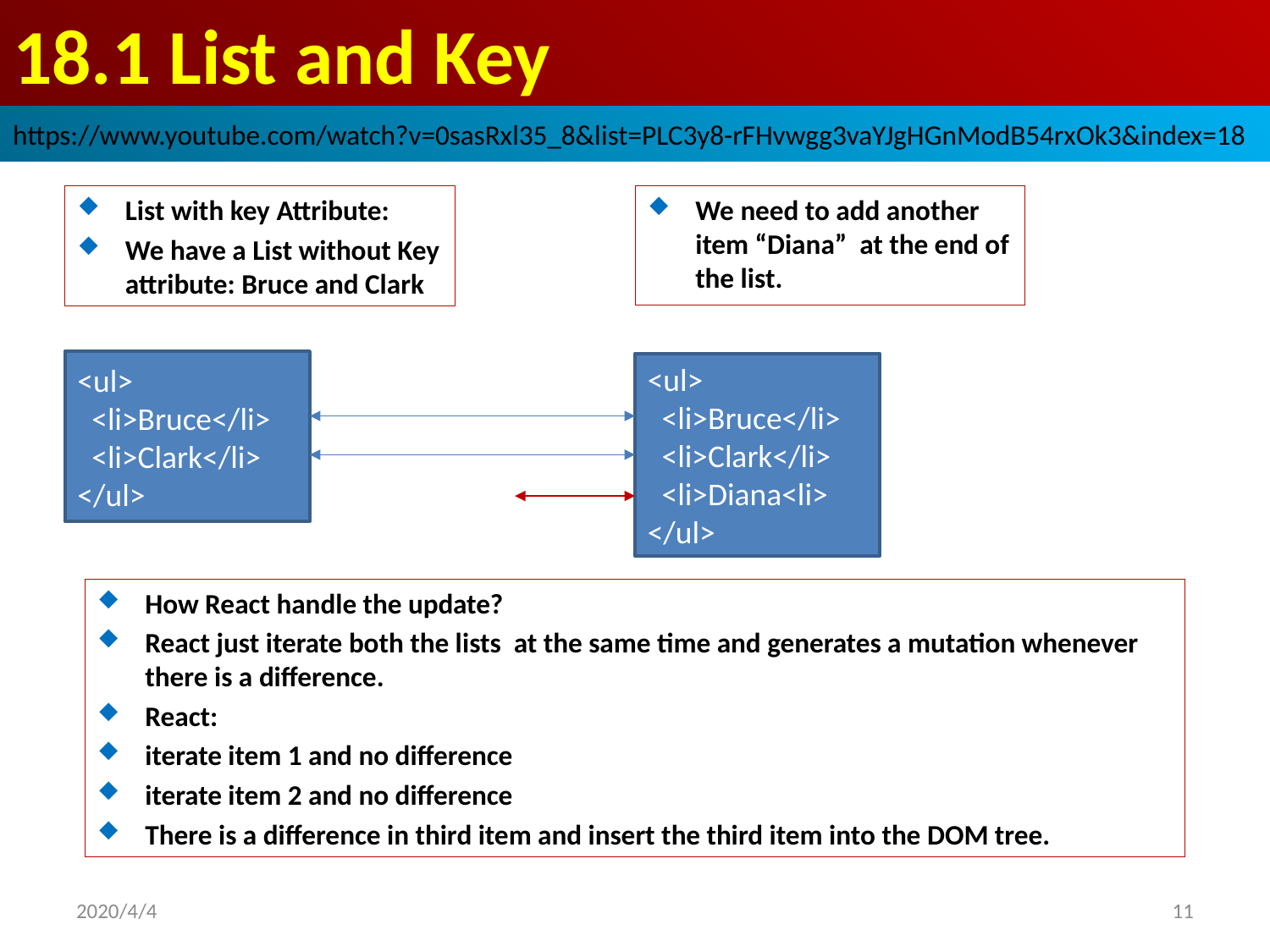

# 18.1 List and Key
https://www.youtube.com/watch?v=0sasRxl35_8&list=PLC3y8-rFHvwgg3vaYJgHGnModB54rxOk3&index=18
List with key Attribute:
We have a List without Key attribute: Bruce and Clark
We need to add another item “Diana”  at the end of the list.
<ul>
  <li>Bruce</li>
  <li>Clark</li>
</ul>
<ul>
  <li>Bruce</li>
  <li>Clark</li>
  <li>Diana<li>
</ul>
How React handle the update?
React just iterate both the lists  at the same time and generates a mutation whenever there is a difference.
React:
iterate item 1 and no difference
iterate item 2 and no difference
There is a difference in third item and insert the third item into the DOM tree.
2020/4/4
11